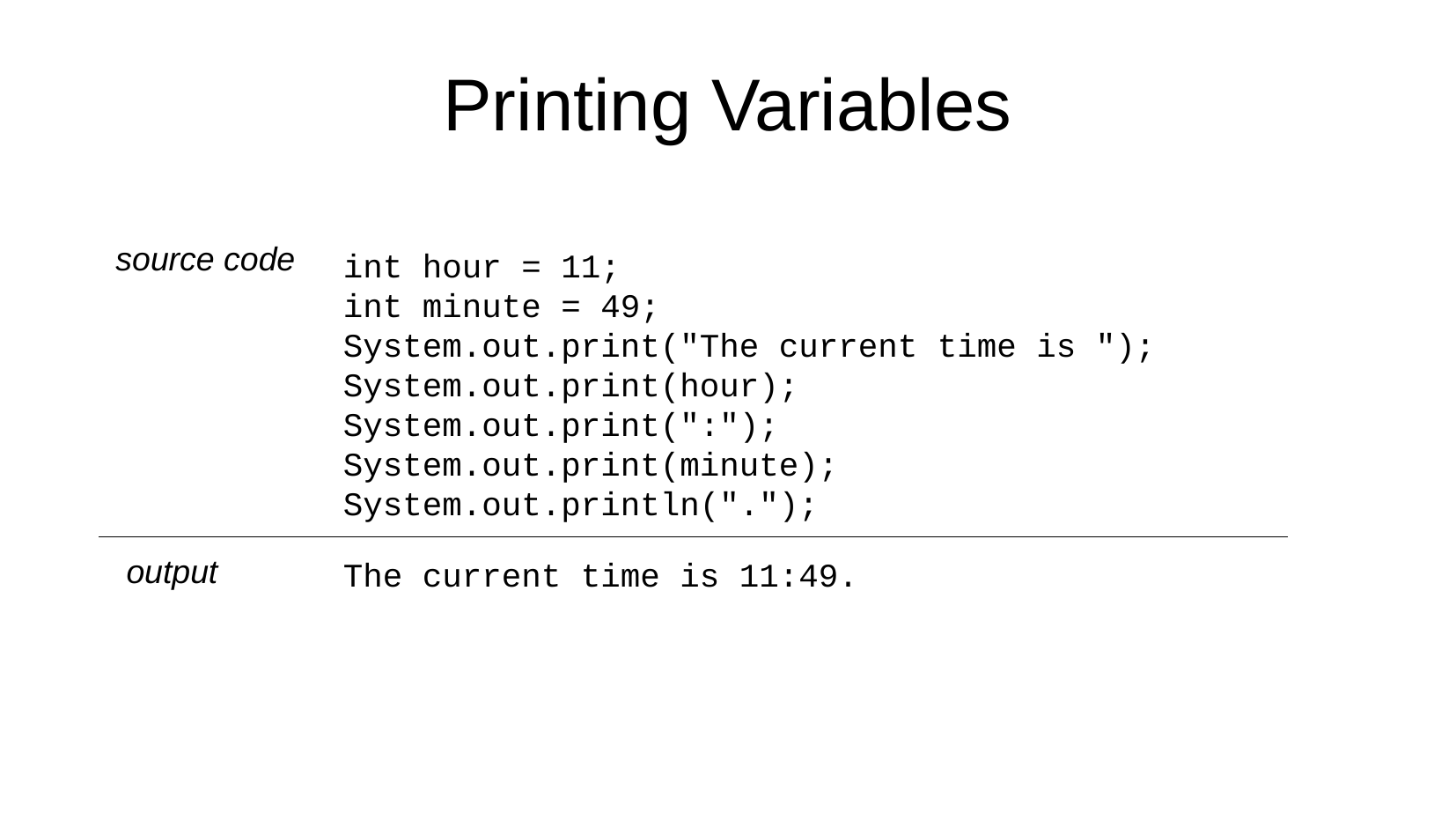

Printing Variables
source code
int hour = 11;
int minute = 49;
System.out.print("The current time is ");
System.out.print(hour);
System.out.print(":");
System.out.print(minute);
System.out.println(".");

output
The current time is 11:49.